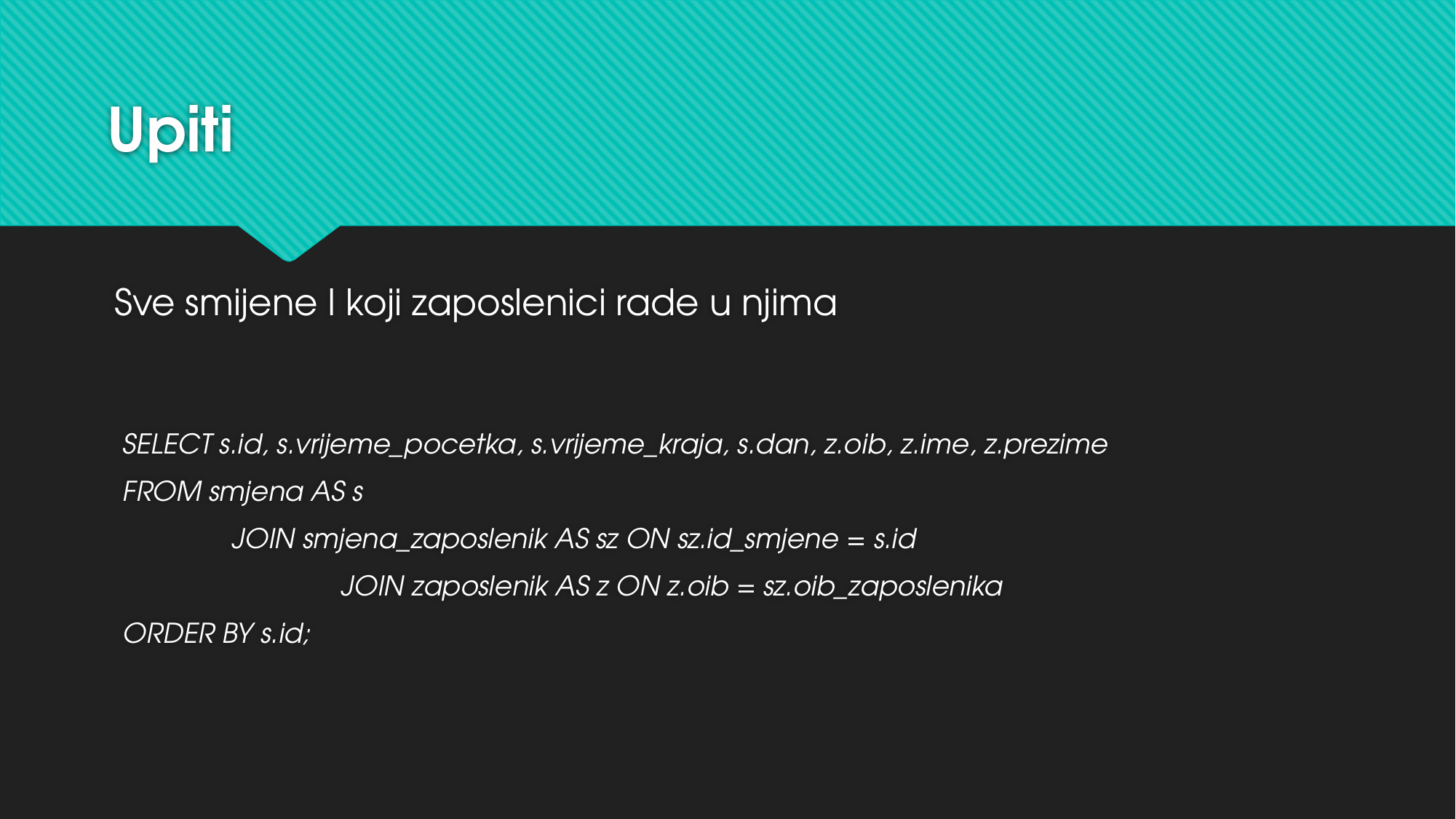

# Upiti
Sve smijene I koji zaposlenici rade u njima

SELECT s.id, s.vrijeme_pocetka, s.vrijeme_kraja, s.dan, z.oib, z.ime, z.prezime
FROM smjena AS s
	JOIN smjena_zaposlenik AS sz ON sz.id_smjene = s.id
		JOIN zaposlenik AS z ON z.oib = sz.oib_zaposlenika
ORDER BY s.id;